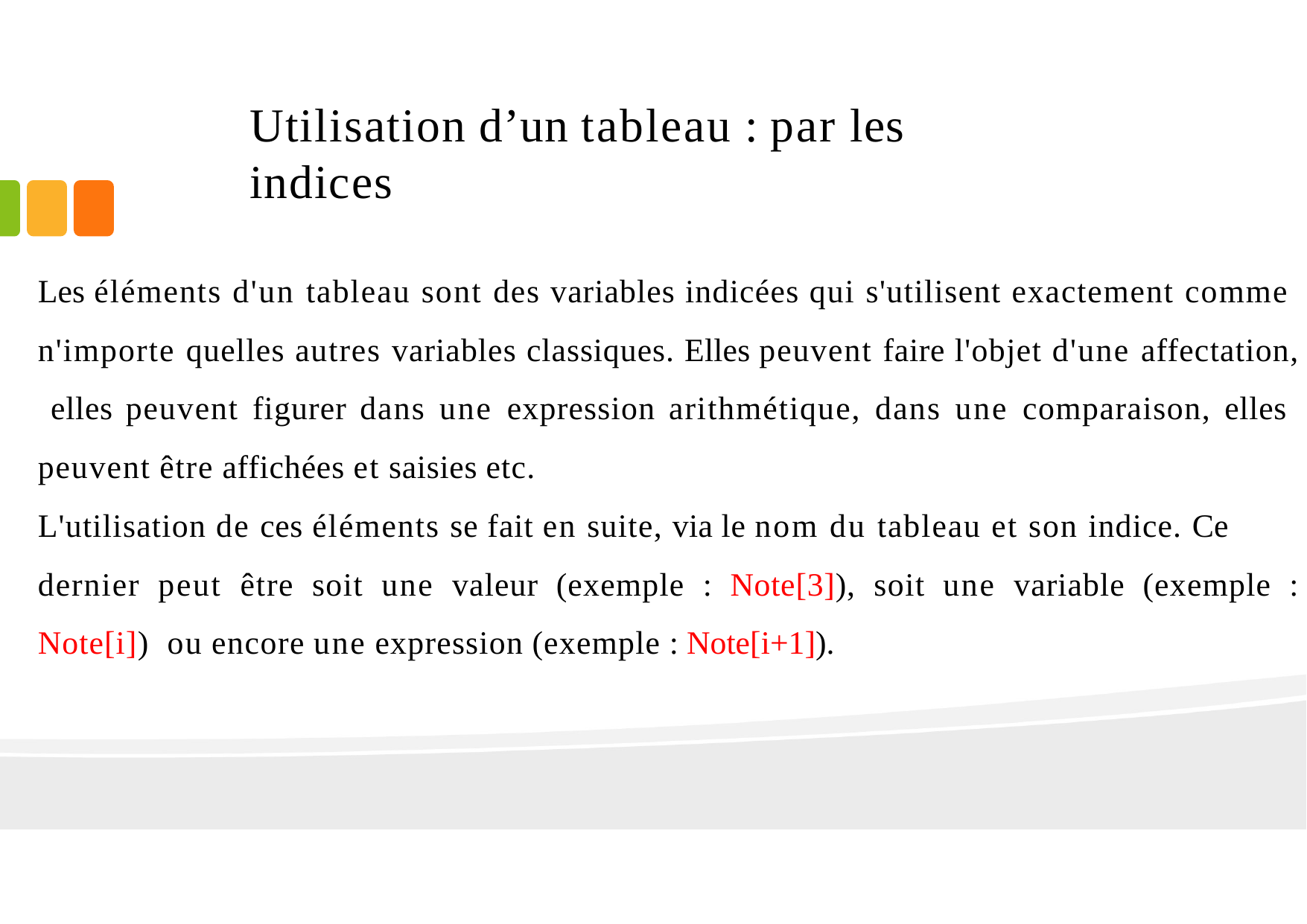

# Utilisation d’un tableau : par les indices
Les éléments d'un tableau sont des variables indicées qui s'utilisent exactement comme  n'importe quelles autres variables classiques. Elles peuvent faire l'objet d'une affectation,  elles peuvent figurer dans une expression arithmétique, dans une comparaison, elles  peuvent être affichées et saisies etc.
L'utilisation de ces éléments se fait en suite, via le nom du tableau et son indice. Ce
dernier peut être soit une valeur (exemple : Note[3]), soit une variable (exemple : Note[i])  ou encore une expression (exemple : Note[i+1]).